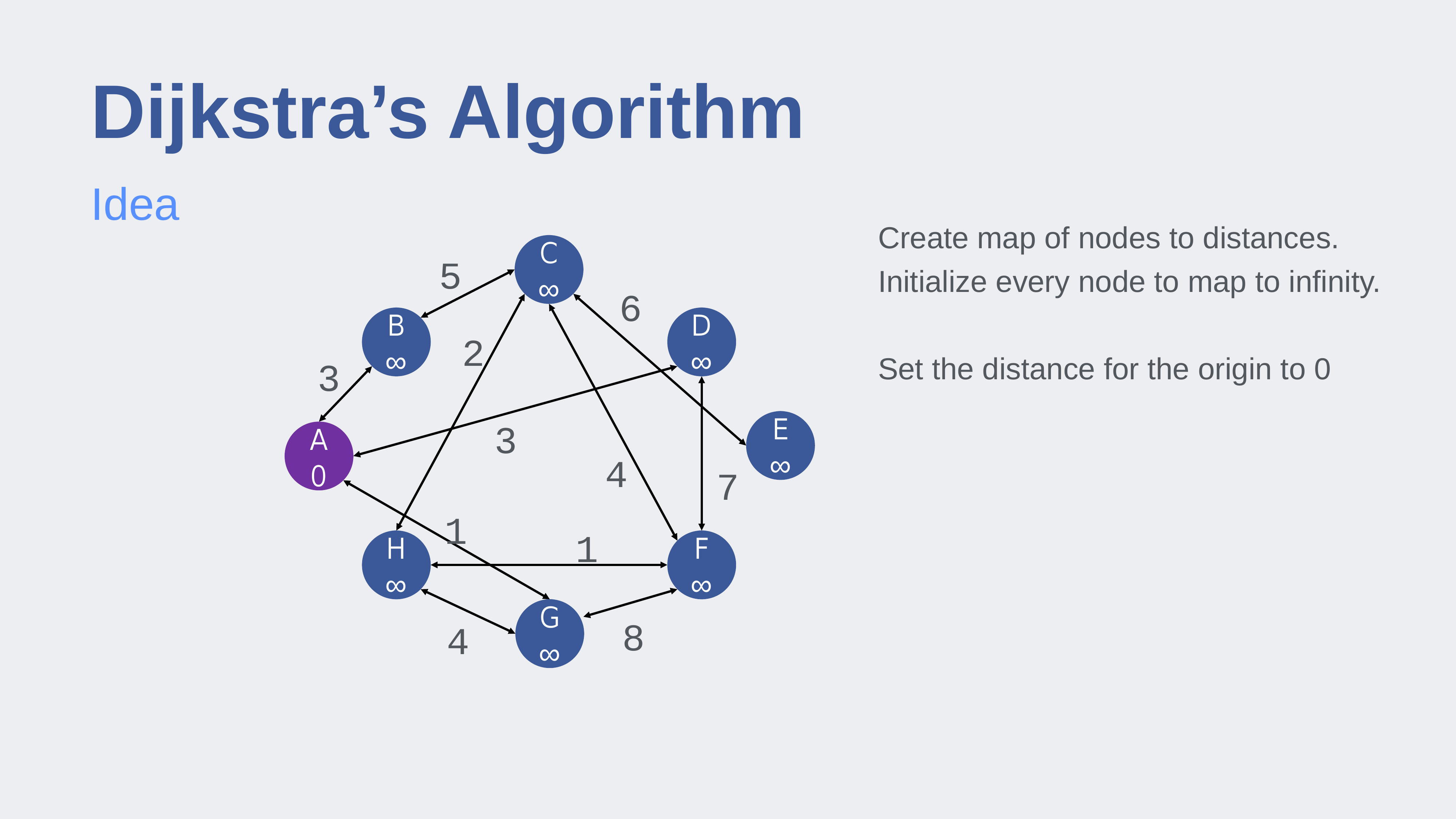

# Dijkstra’s Algorithm
Idea
Create map of nodes to distances.  Initialize every node to map to infinity.

Set the distance for the origin to 0
C
∞
5
6
B
∞
D
∞
2
3
3
E
∞
A
0
4
7
1
1
H
∞
F
∞
G
∞
8
4